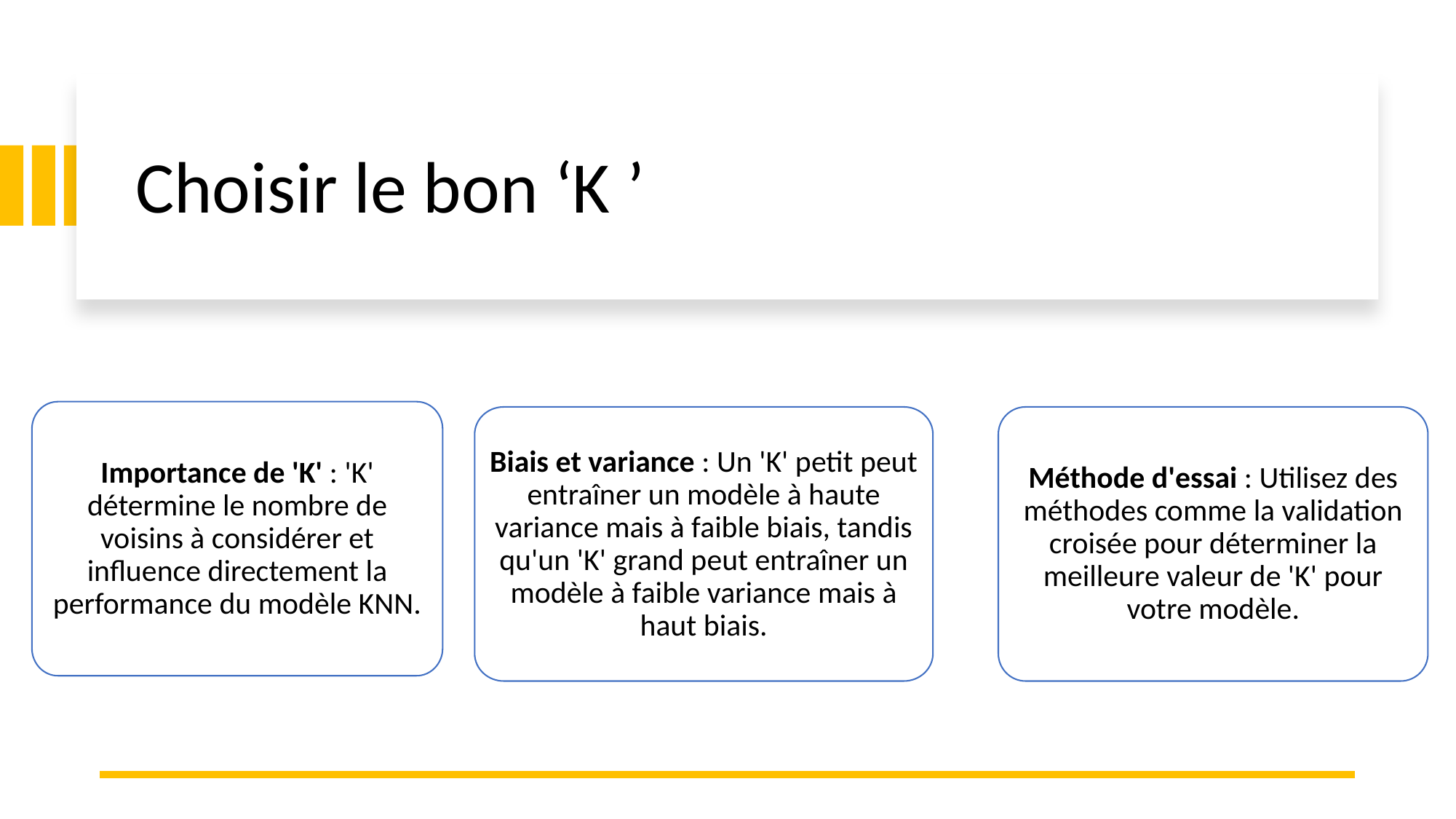

# Choisir le bon ‘K ’

Importance de 'K' : 'K' détermine le nombre de voisins à considérer et influence directement la performance du modèle KNN.
Biais et variance : Un 'K' petit peut entraîner un modèle à haute variance mais à faible biais, tandis qu'un 'K' grand peut entraîner un modèle à faible variance mais à haut biais.
Méthode d'essai : Utilisez des méthodes comme la validation croisée pour déterminer la meilleure valeur de 'K' pour votre modèle.